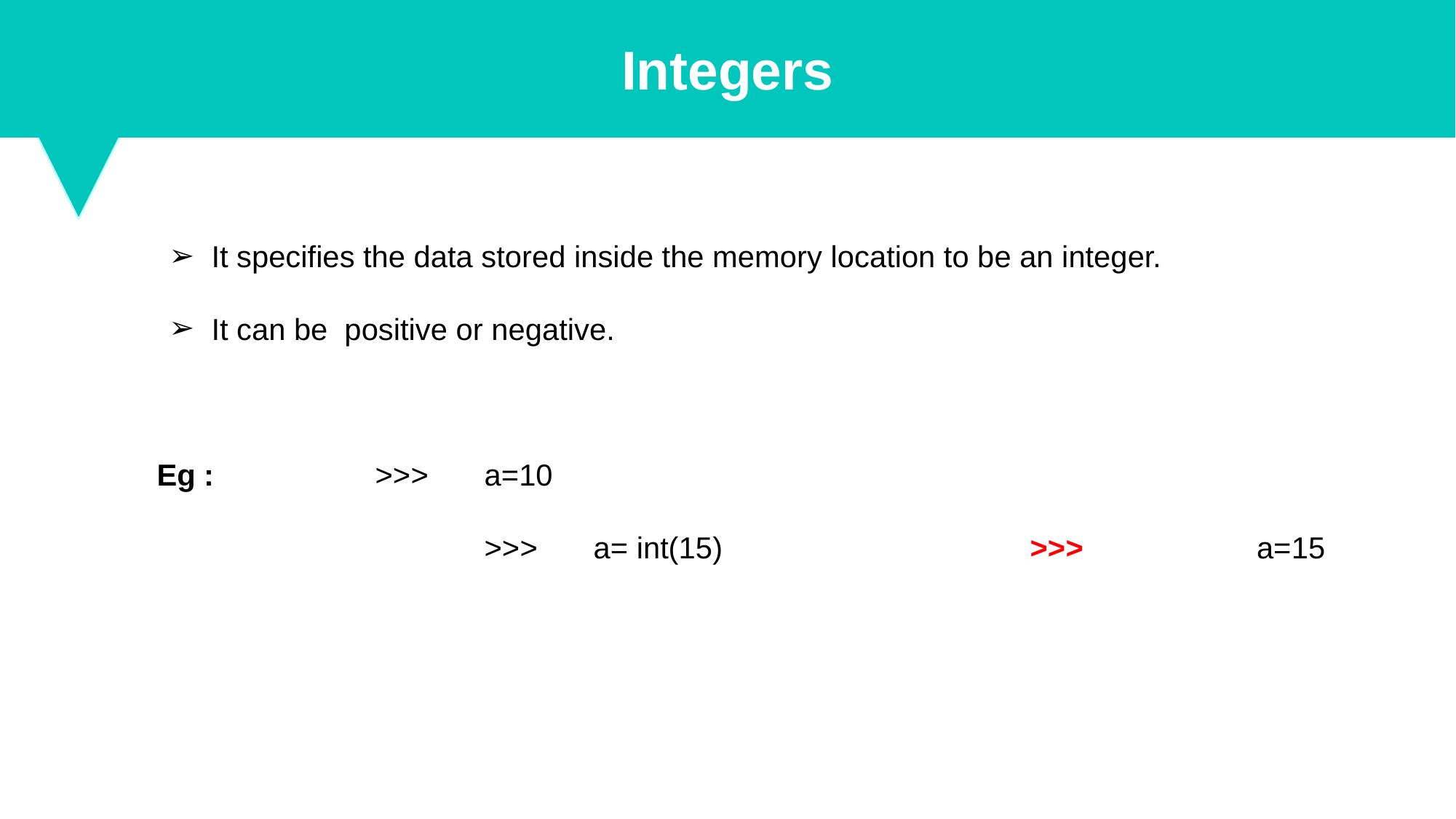

Integers

It specifies the data stored inside the memory location to be an integer.
It can be  positive or negative.

Eg :  		>>>	a=10
			>>>	a= int(15)      			>>>		 a=15